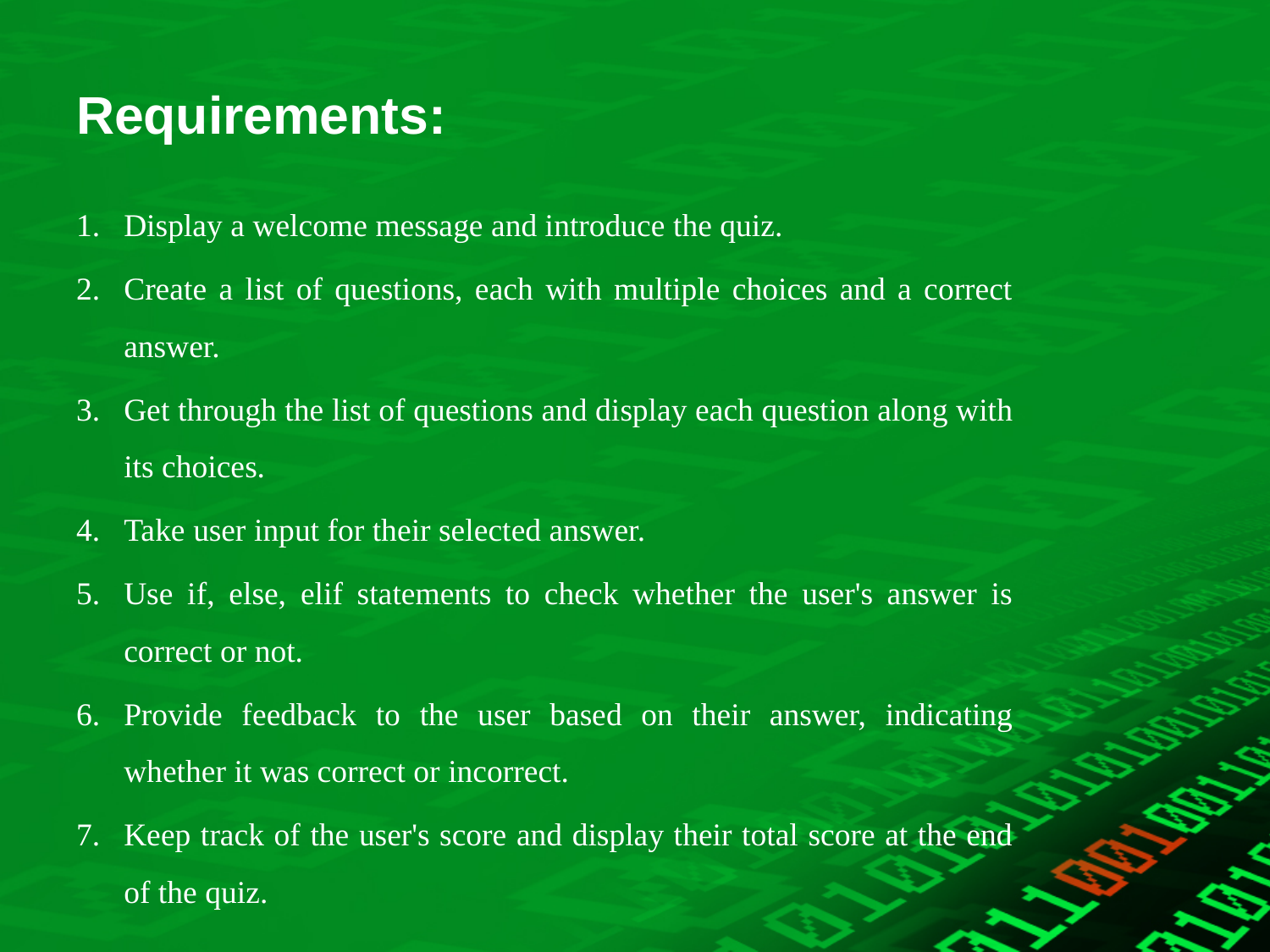

# Requirements:
Display a welcome message and introduce the quiz.
Create a list of questions, each with multiple choices and a correct answer.
Get through the list of questions and display each question along with its choices.
Take user input for their selected answer.
Use if, else, elif statements to check whether the user's answer is correct or not.
Provide feedback to the user based on their answer, indicating whether it was correct or incorrect.
Keep track of the user's score and display their total score at the end of the quiz.